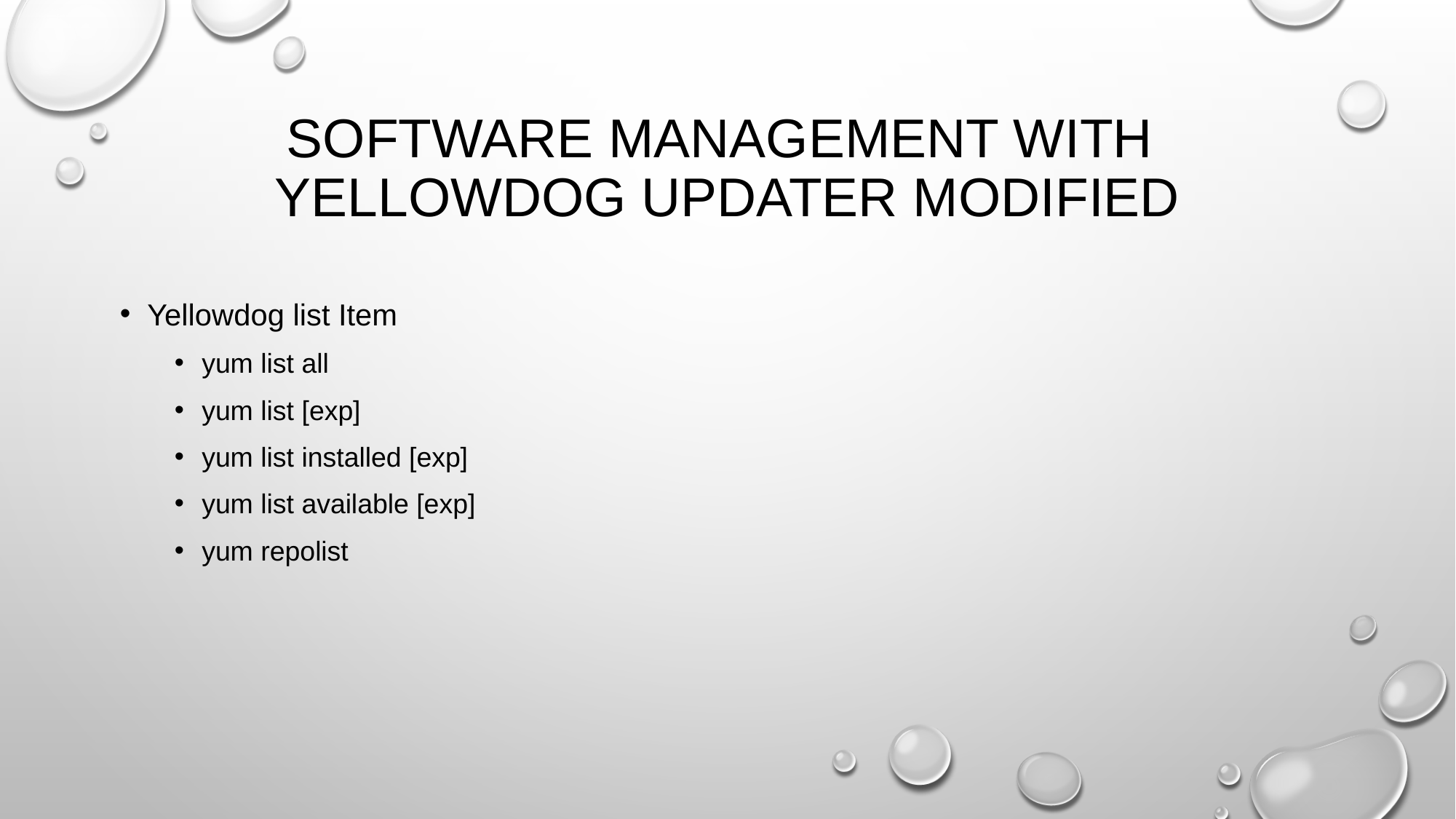

# Software Management With Yellowdog updater Modified
Yellowdog list Item
yum list all
yum list [exp]
yum list installed [exp]
yum list available [exp]
yum repolist